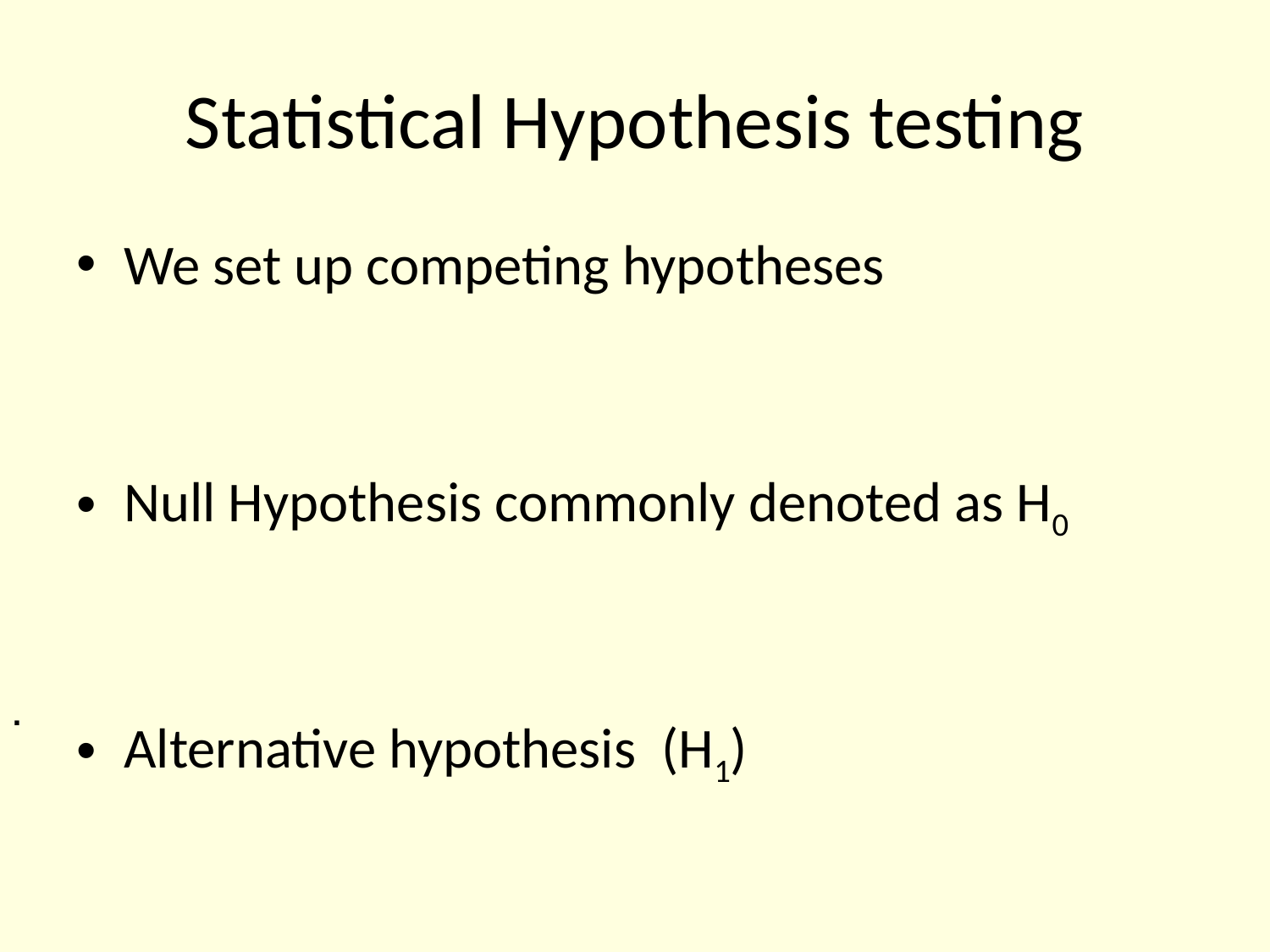

# Statistical Hypothesis testing
We set up competing hypotheses

Null Hypothesis commonly denoted as H0

Alternative hypothesis  (H1)

.